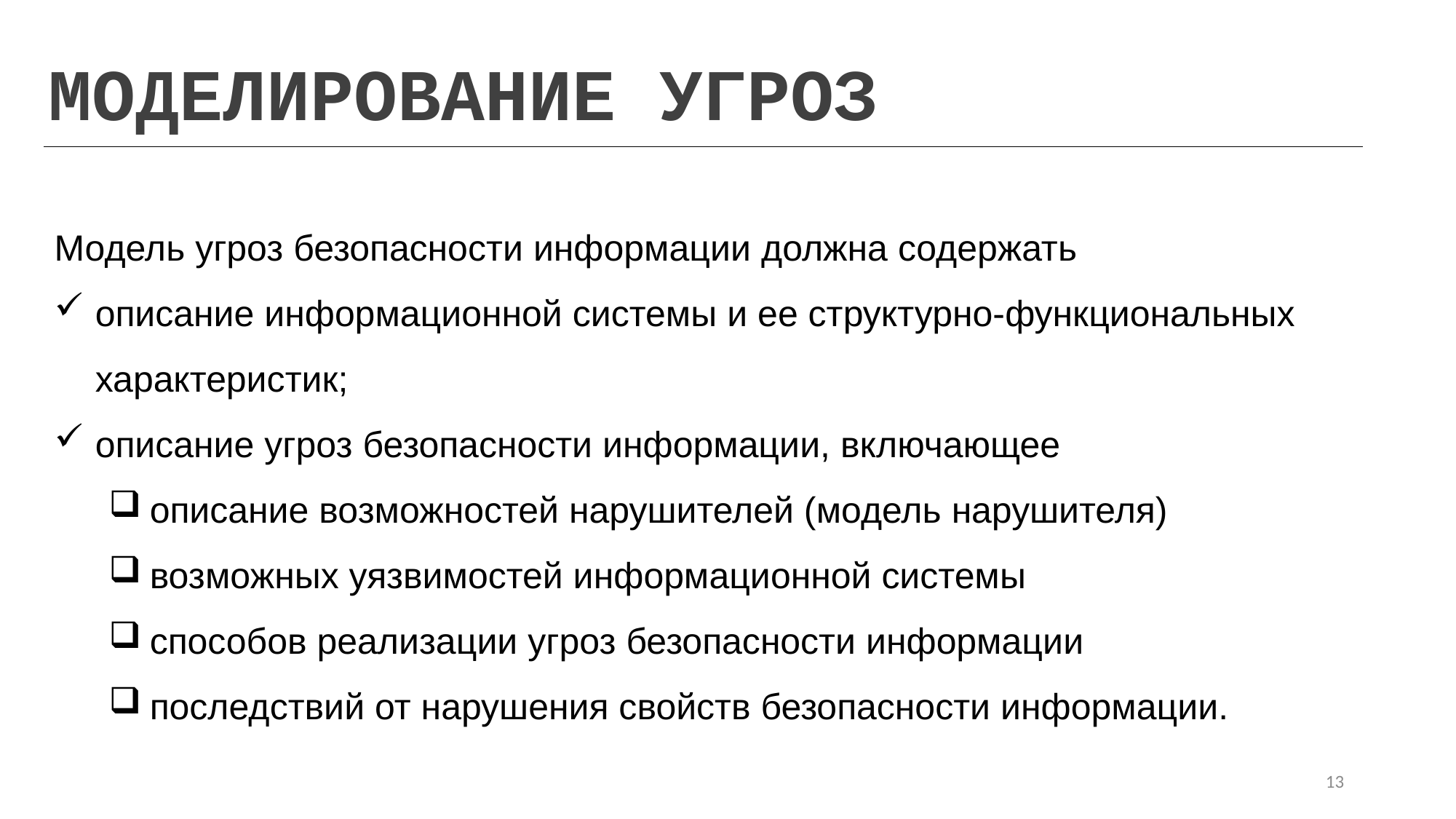

МОДЕЛИРОВАНИЕ УГРОЗ
Модель угроз безопасности информации должна содержать
описание информационной системы и ее структурно-функциональных характеристик;
описание угроз безопасности информации, включающее
описание возможностей нарушителей (модель нарушителя)
возможных уязвимостей информационной системы
способов реализации угроз безопасности информации
последствий от нарушения свойств безопасности информации.
13